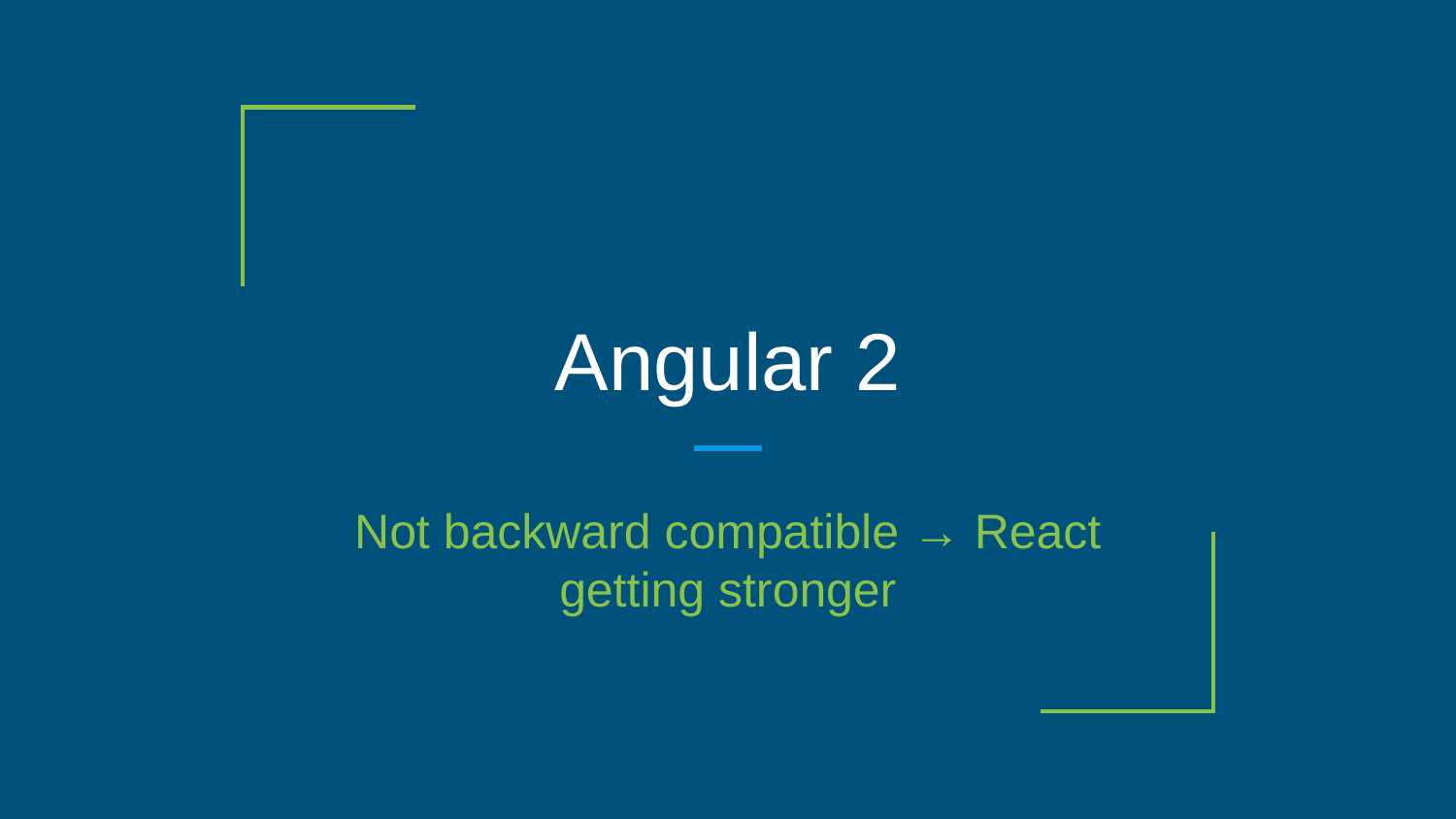

# Angular 2
Not backward compatible → React getting stronger